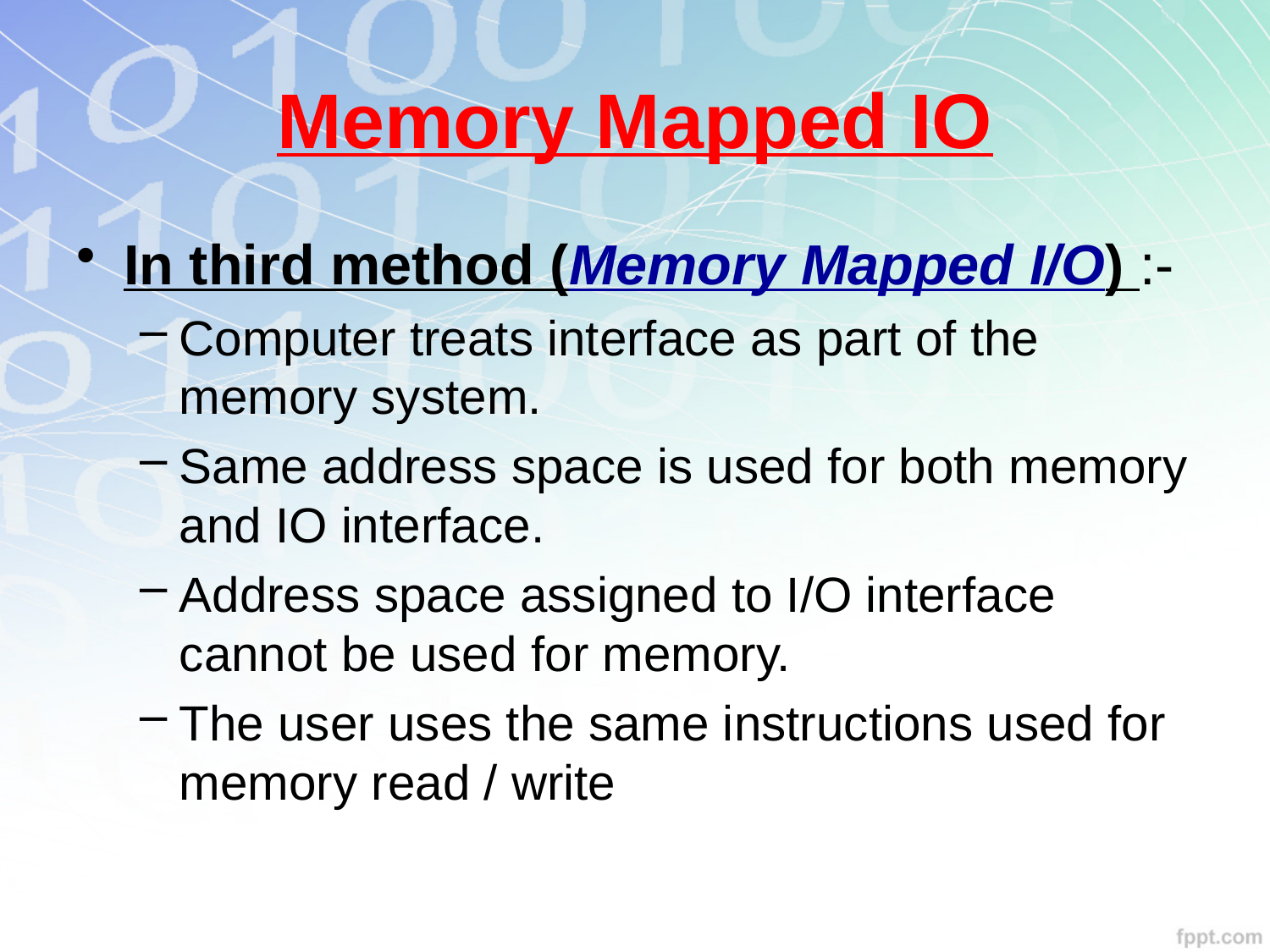

# Memory Mapped IO
In third method (Memory Mapped I/O) :-
Computer treats interface as part of the memory system.
Same address space is used for both memory and IO interface.
Address space assigned to I/O interface cannot be used for memory.
The user uses the same instructions used for memory read / write